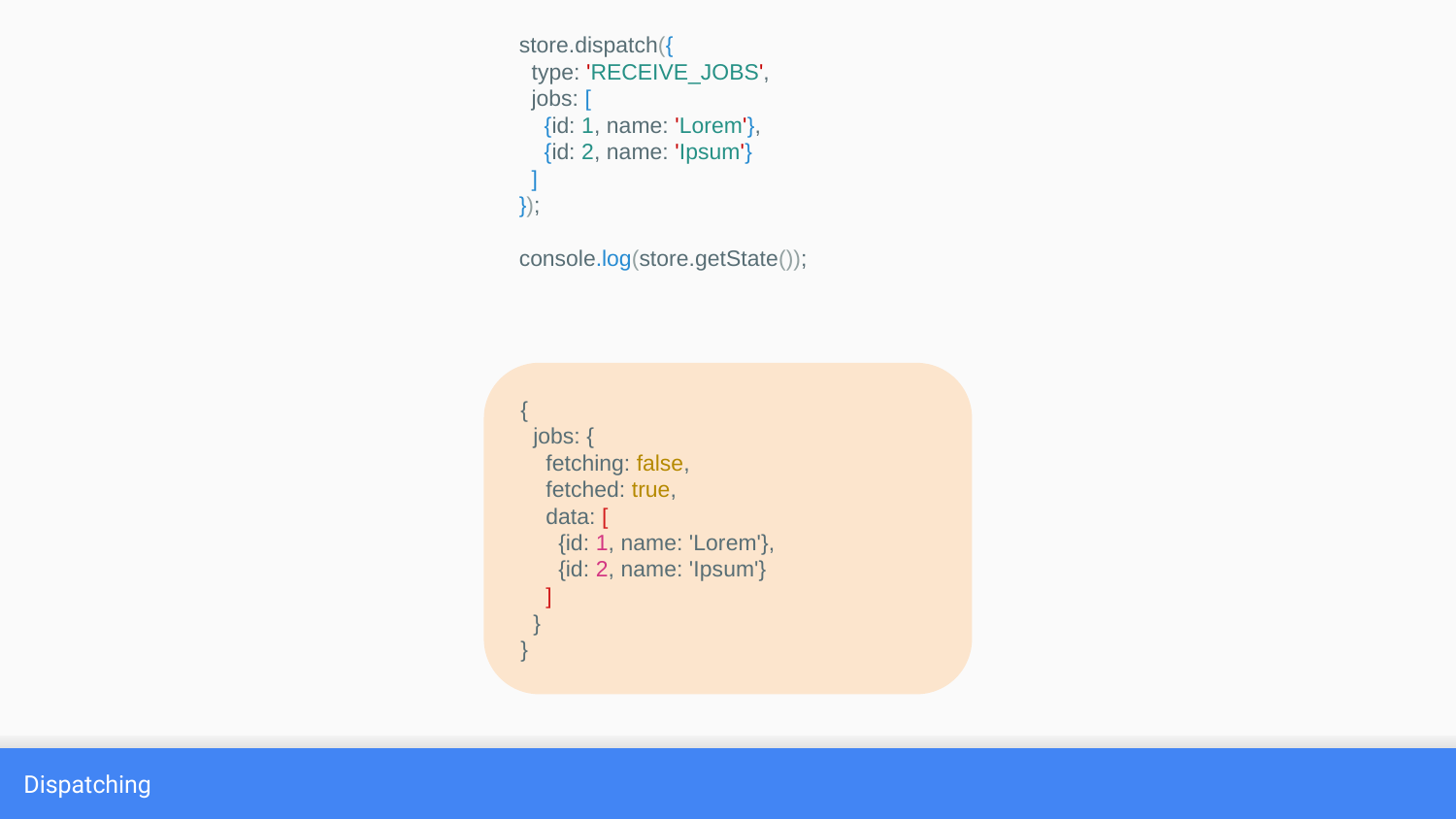

store.dispatch({
  type: 'RECEIVE_JOBS',
  jobs: [
    {id: 1, name: 'Lorem'},
    {id: 2, name: 'Ipsum'}
  ]
});
console.log(store.getState());
{
  jobs: {
    fetching: false,
    fetched: true,
    data: [
      {id: 1, name: 'Lorem'},
      {id: 2, name: 'Ipsum'}
    ]
  }
}
Dispatching